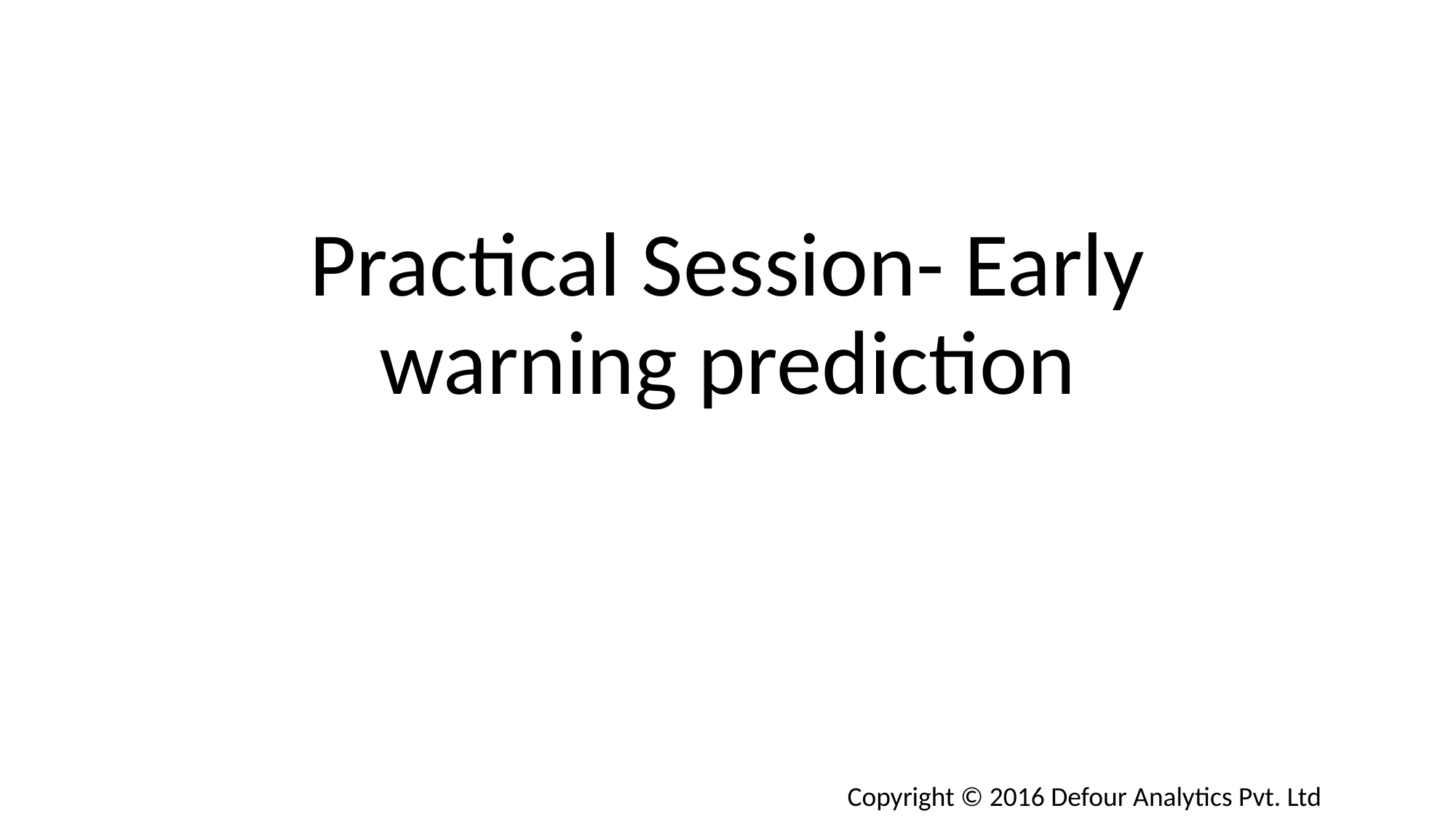

# Practical Session- Early warning prediction
Copyright © 2016 Defour Analytics Pvt. Ltd